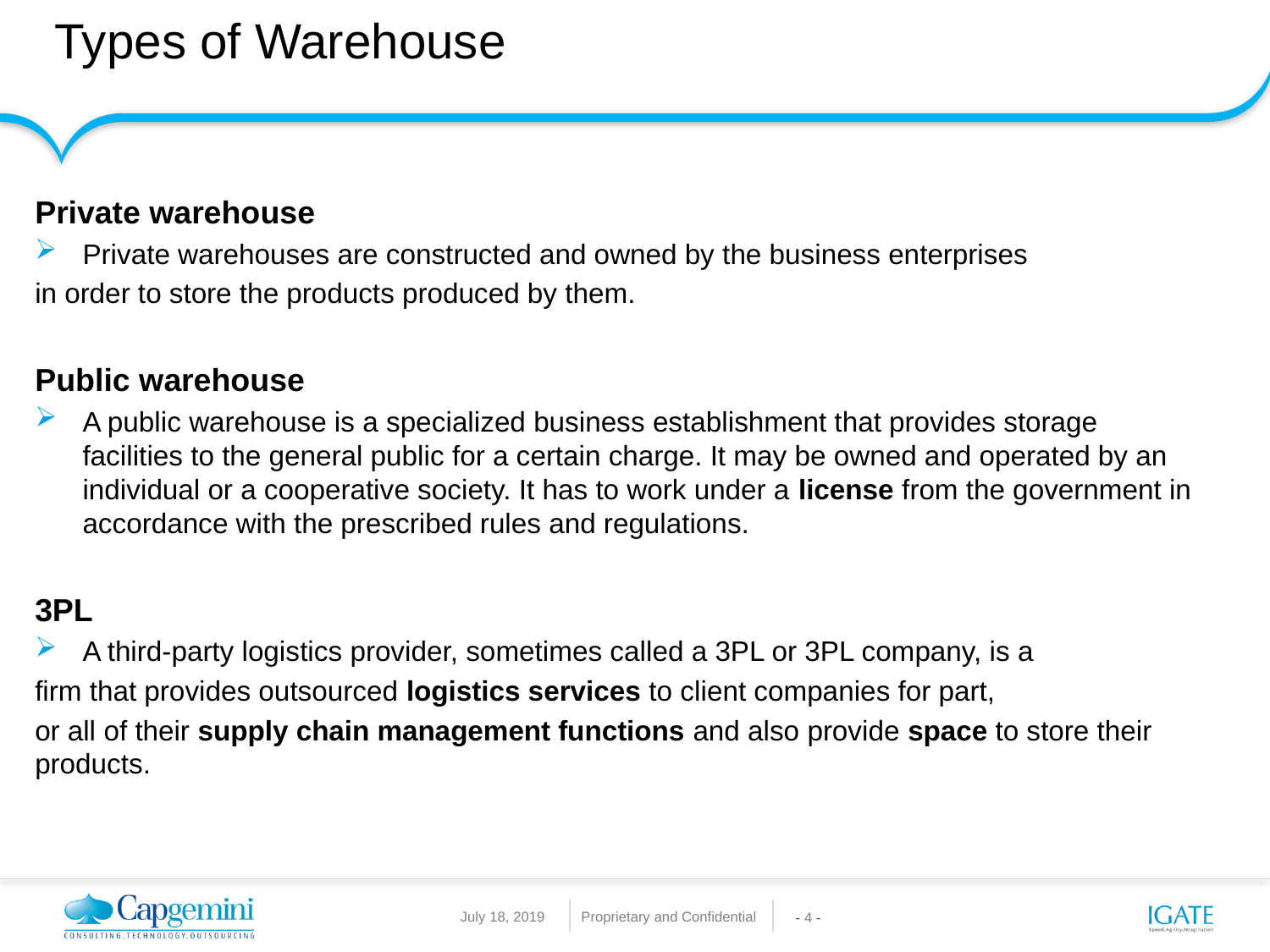

# Types of Warehouse
Private warehouse
Private warehouses are constructed and owned by the business enterprises
in order to store the products produced by them.

Public warehouse
A public warehouse is a specialized business establishment that provides storage facilities to the general public for a certain charge. It may be owned and operated by an individual or a cooperative society. It has to work under a license from the government in accordance with the prescribed rules and regulations.

3PL
A third-party logistics provider, sometimes called a 3PL or 3PL company, is a
firm that provides outsourced logistics services to client companies for part,
or all of their supply chain management functions and also provide space to store their products.